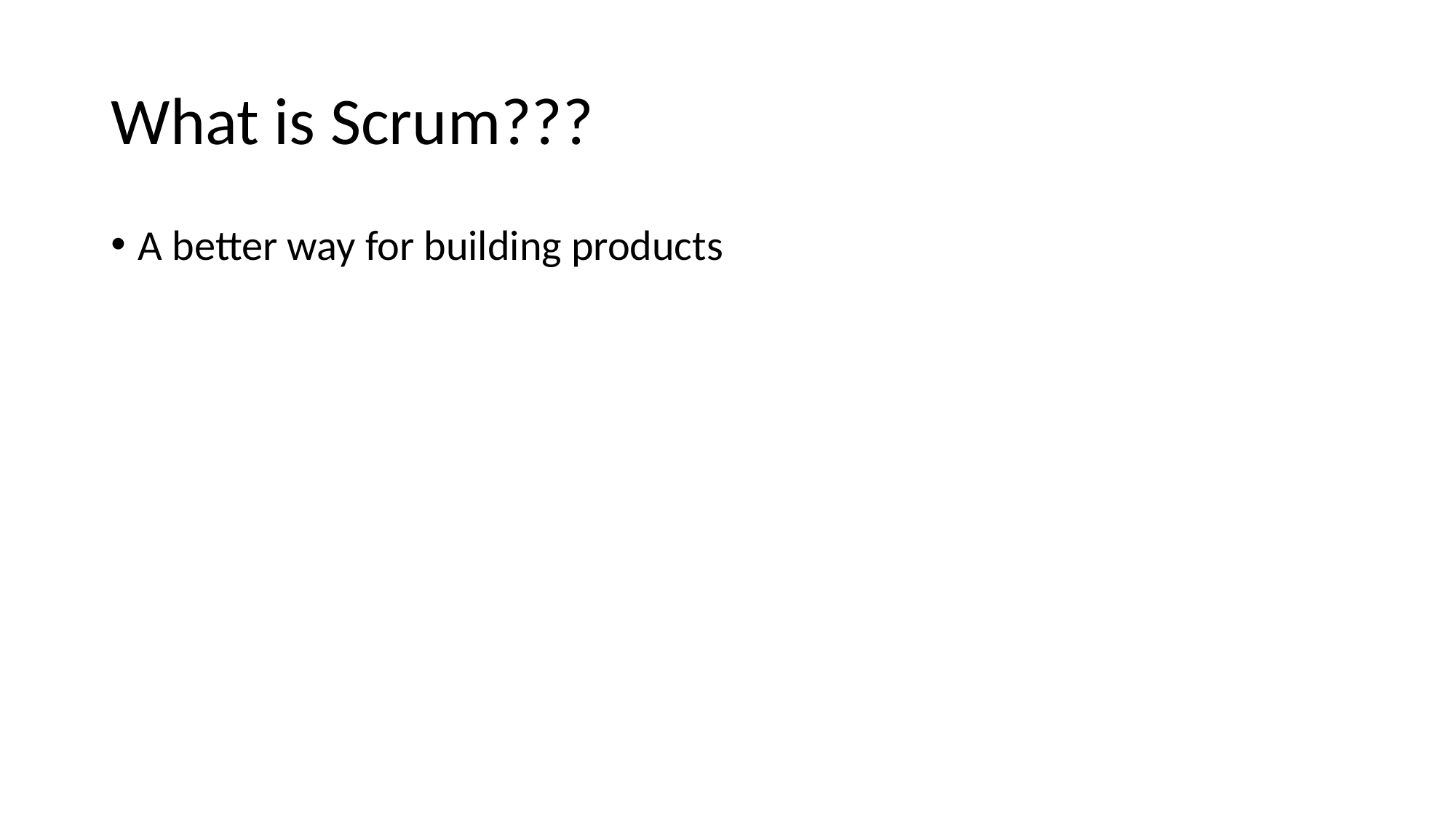

# What is Scrum???
A better way for building products